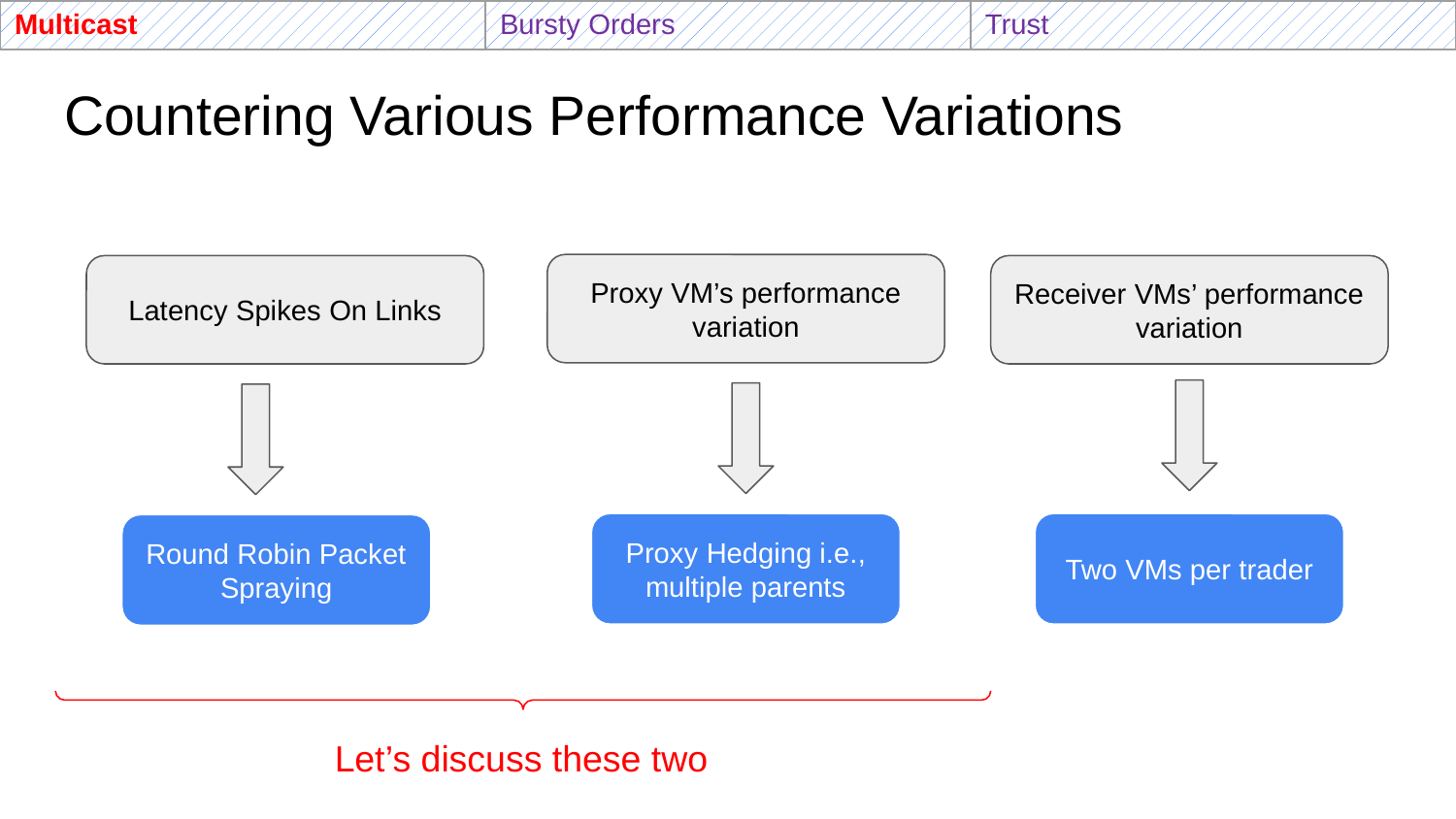

| Multicast | Bursty Orders | Trust |
| --- | --- | --- |
# Countering Various Performance Variations

Proxy VM’s performance variation
Latency Spikes On Links
Receiver VMs’ performance variation

Proxy Hedging i.e., multiple parents
Two VMs per trader
Round Robin Packet Spraying
Let’s discuss these two